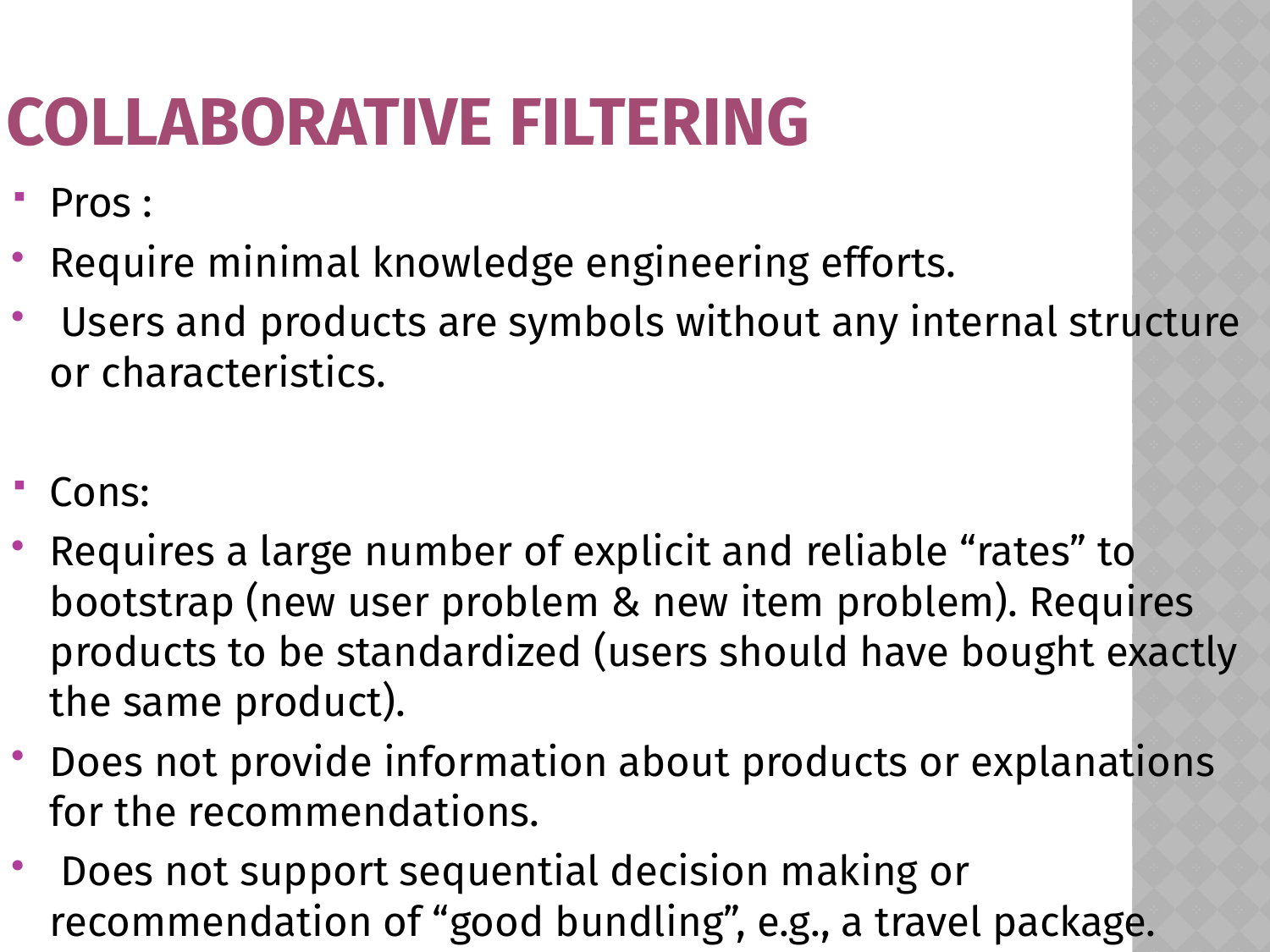

# Collaborative filtering
Pros :
Require minimal knowledge engineering efforts.
 Users and products are symbols without any internal structure or characteristics.

Cons:
Requires a large number of explicit and reliable “rates” to bootstrap (new user problem & new item problem). Requires products to be standardized (users should have bought exactly the same product).
Does not provide information about products or explanations for the recommendations.
 Does not support sequential decision making or recommendation of “good bundling”, e.g., a travel package.